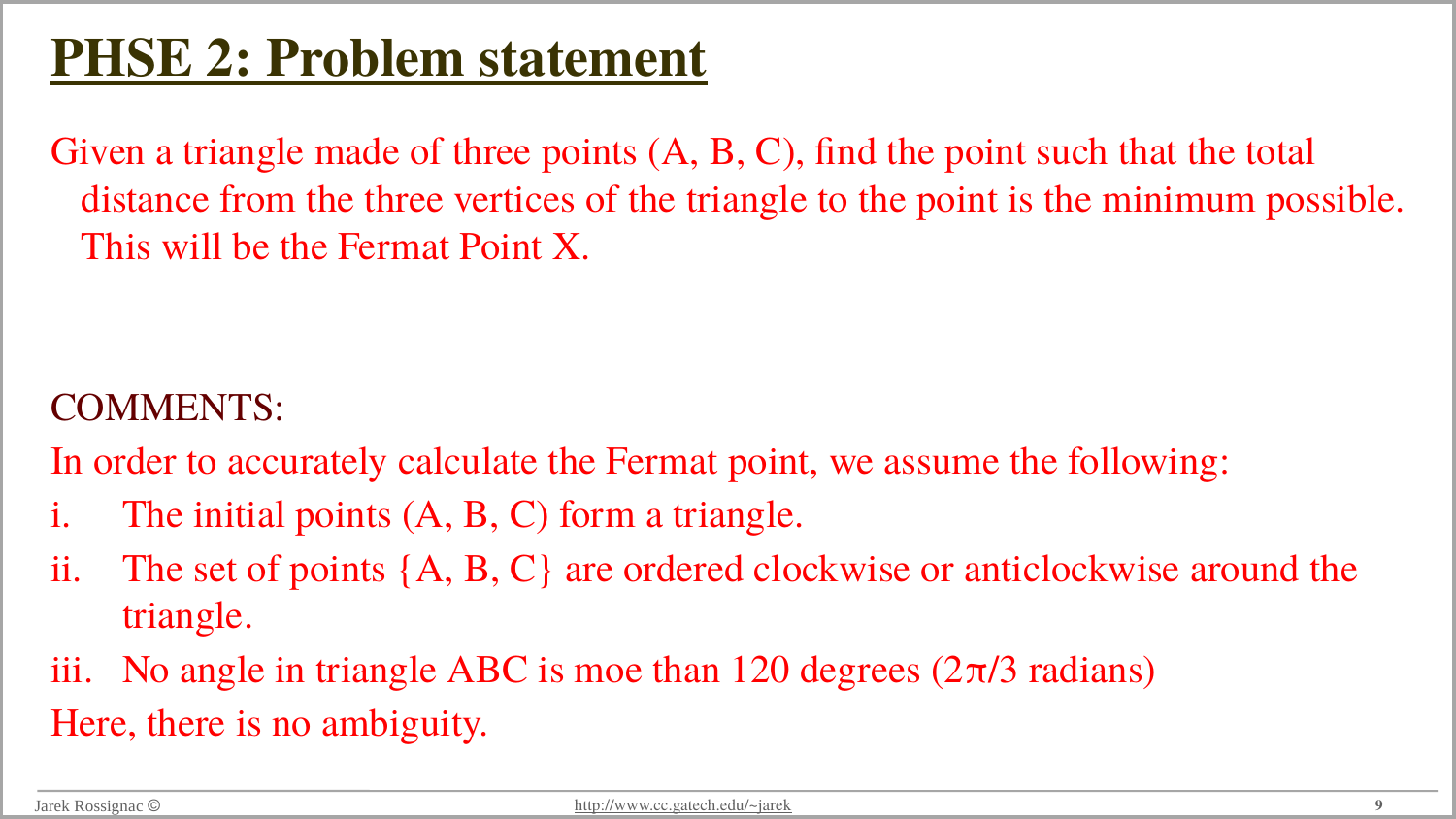

# PHSE 2: Problem statement
Given a triangle made of three points (A, B, C), find the point such that the total distance from the three vertices of the triangle to the point is the minimum possible. This will be the Fermat Point X.

COMMENTS:
In order to accurately calculate the Fermat point, we assume the following:
The initial points (A, B, C) form a triangle.
The set of points {A, B, C} are ordered clockwise or anticlockwise around the triangle.
No angle in triangle ABC is moe than 120 degrees (2π/3 radians)
Here, there is no ambiguity.